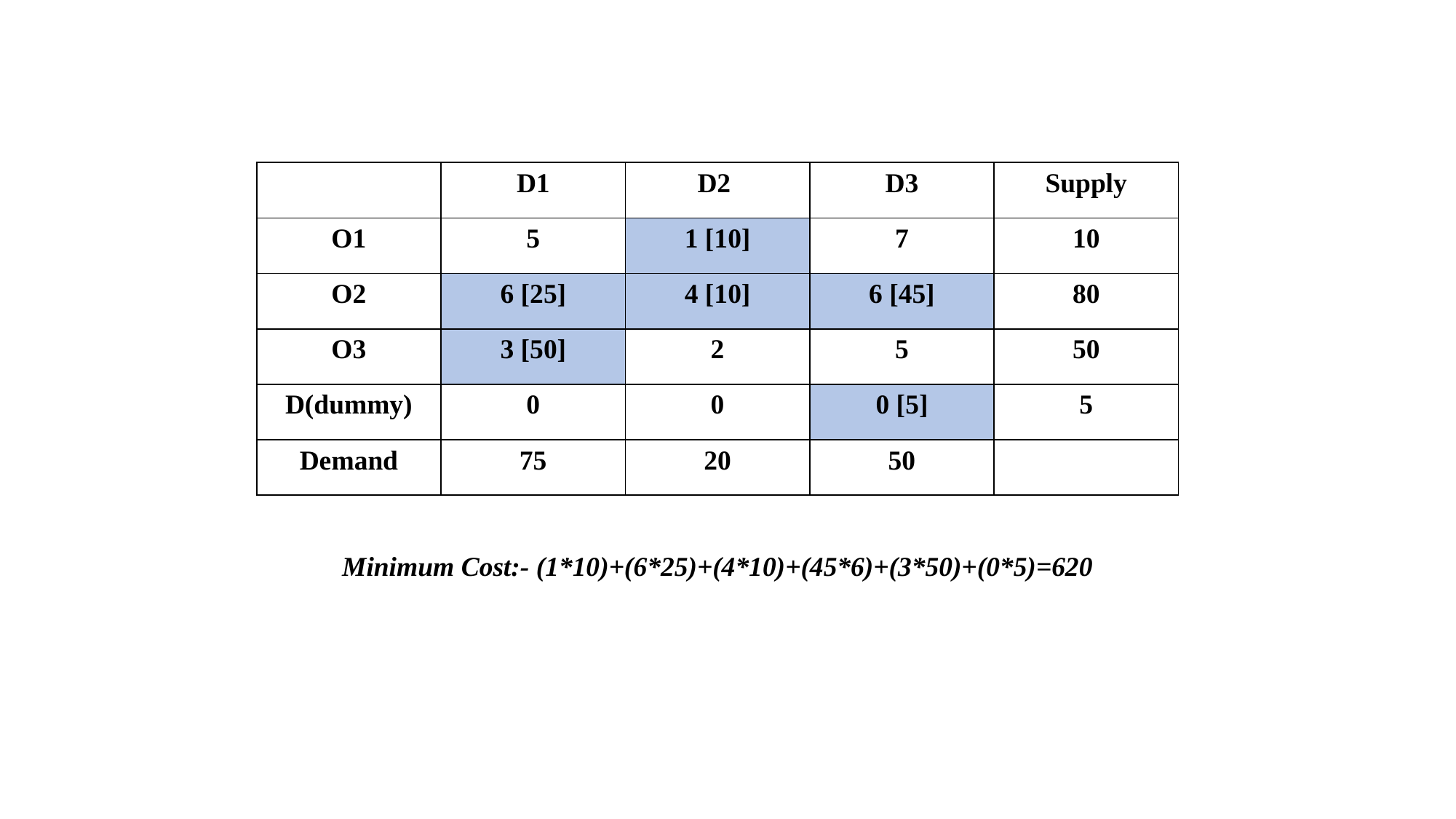

|  | D1 | D2 | D3 | Supply |
| --- | --- | --- | --- | --- |
| O1 | 5 | 1 [10] | 7 | 10 |
| O2 | 6 [25] | 4 [10] | 6 [45] | 80 |
| O3 | 3 [50] | 2 | 5 | 50 |
| D(dummy) | 0 | 0 | 0 [5] | 5 |
| Demand | 75 | 20 | 50 |  |
Minimum Cost:- (1*10)+(6*25)+(4*10)+(45*6)+(3*50)+(0*5)=620